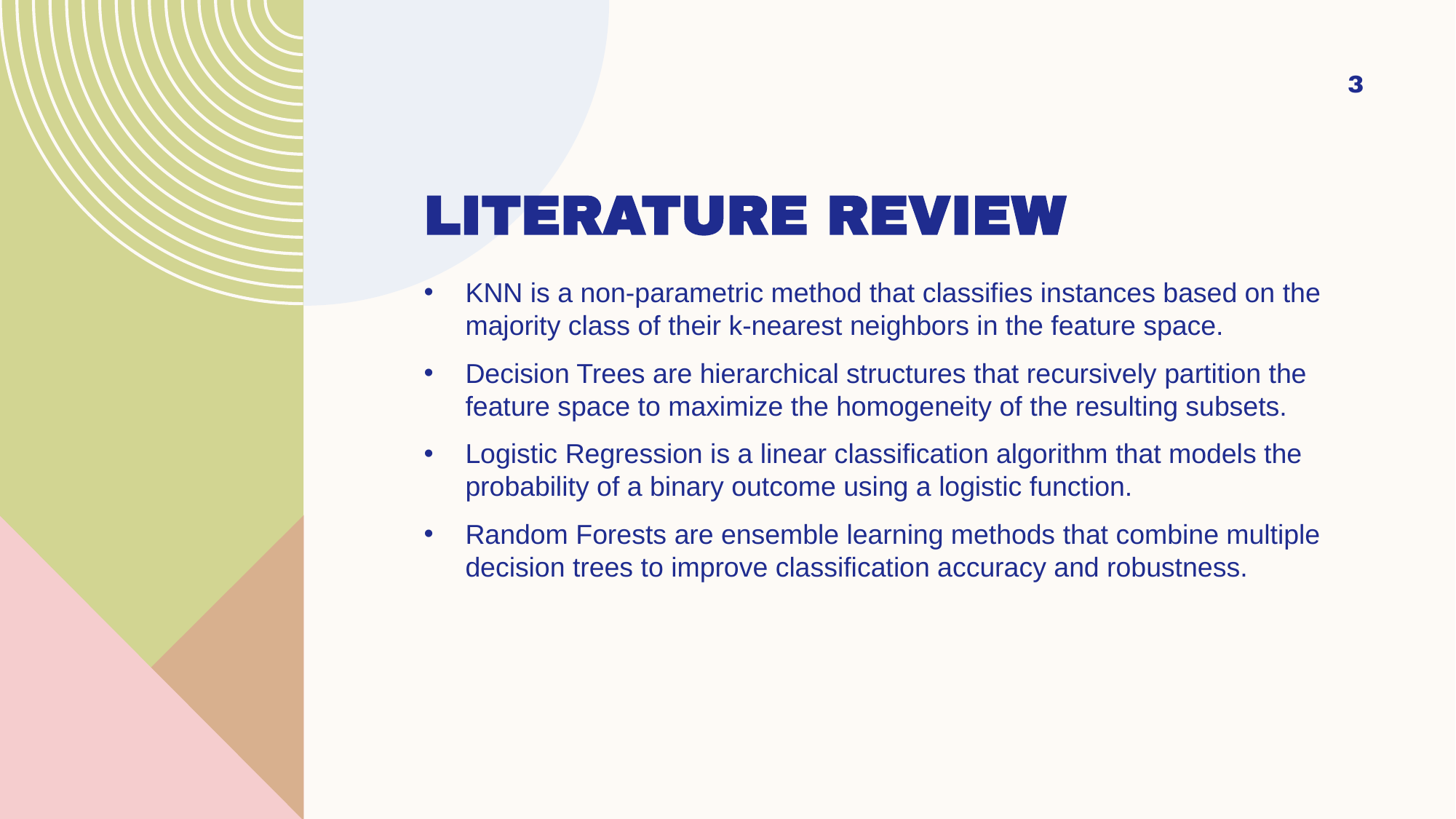

3
# Literature Review
KNN is a non-parametric method that classifies instances based on the majority class of their k-nearest neighbors in the feature space.
Decision Trees are hierarchical structures that recursively partition the feature space to maximize the homogeneity of the resulting subsets.
Logistic Regression is a linear classification algorithm that models the probability of a binary outcome using a logistic function.
Random Forests are ensemble learning methods that combine multiple decision trees to improve classification accuracy and robustness.